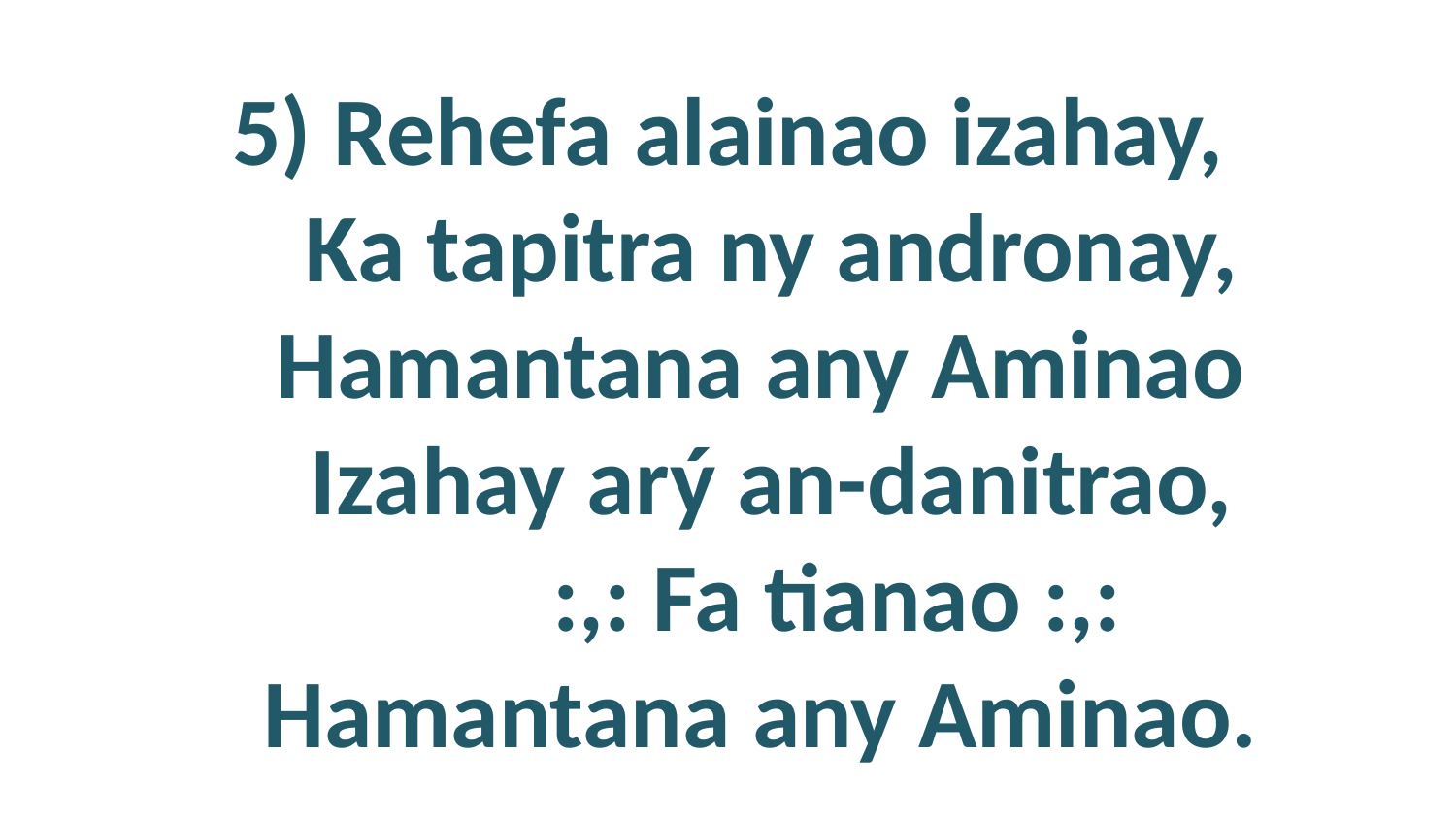

# 5) Rehefa alainao izahay, Ka tapitra ny andronay, Hamantana any Aminao Izahay arý an-danitrao, :,: Fa tianao :,: Hamantana any Aminao.